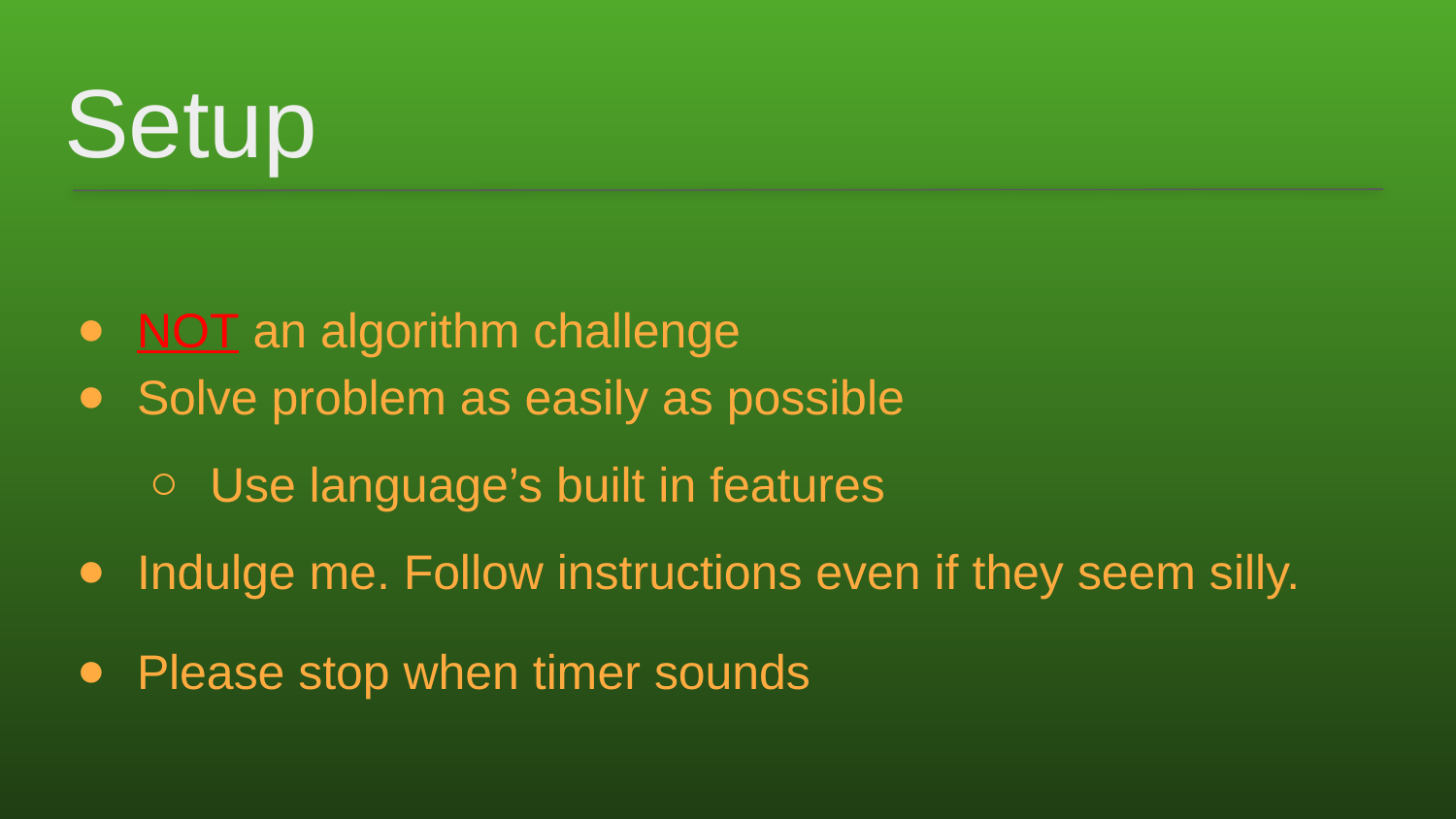

# Setup
NOT an algorithm challenge
Solve problem as easily as possible
Use language’s built in features
Indulge me. Follow instructions even if they seem silly.
Please stop when timer sounds